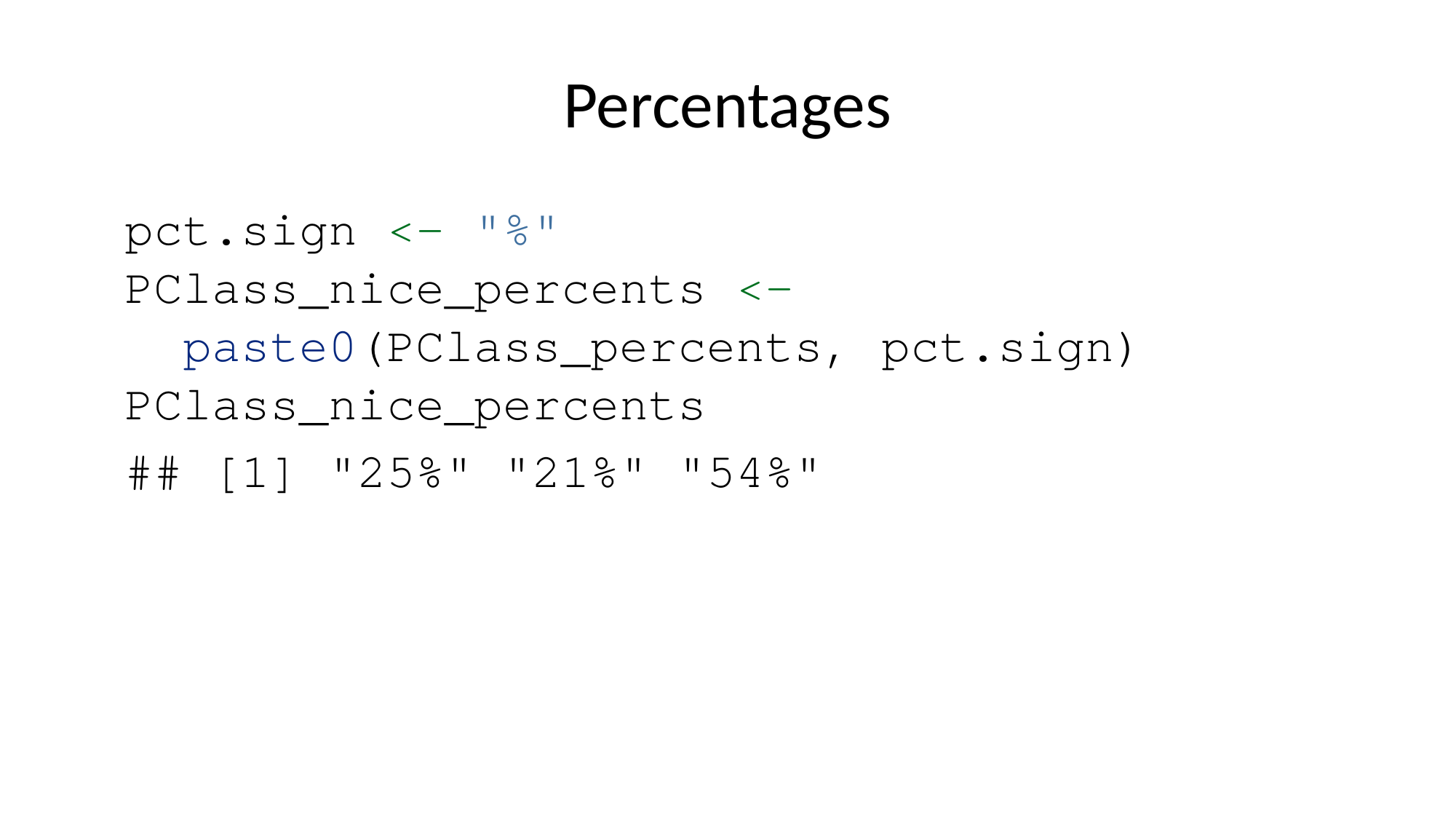

# Percentages
pct.sign <- "%"
PClass_nice_percents <-
  paste0(PClass_percents, pct.sign)
PClass_nice_percents
## [1] "25%" "21%" "54%"